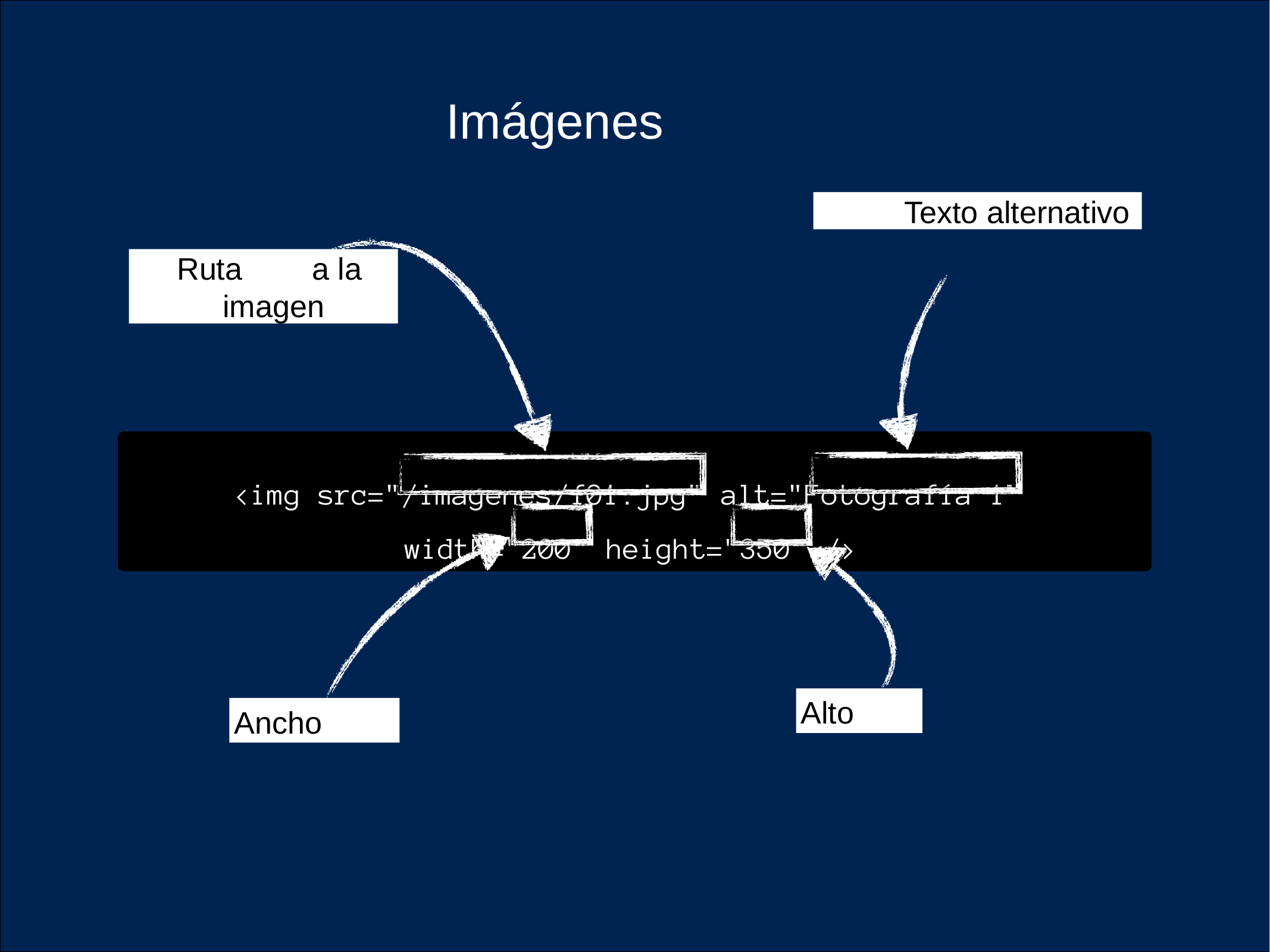

# Imágenes
Texto alternativo

Ruta	a la	imagen

<img src="/imagenes/f01.jpg" alt="Fotografía 1” width="200" height="350" />

Alto
Ancho